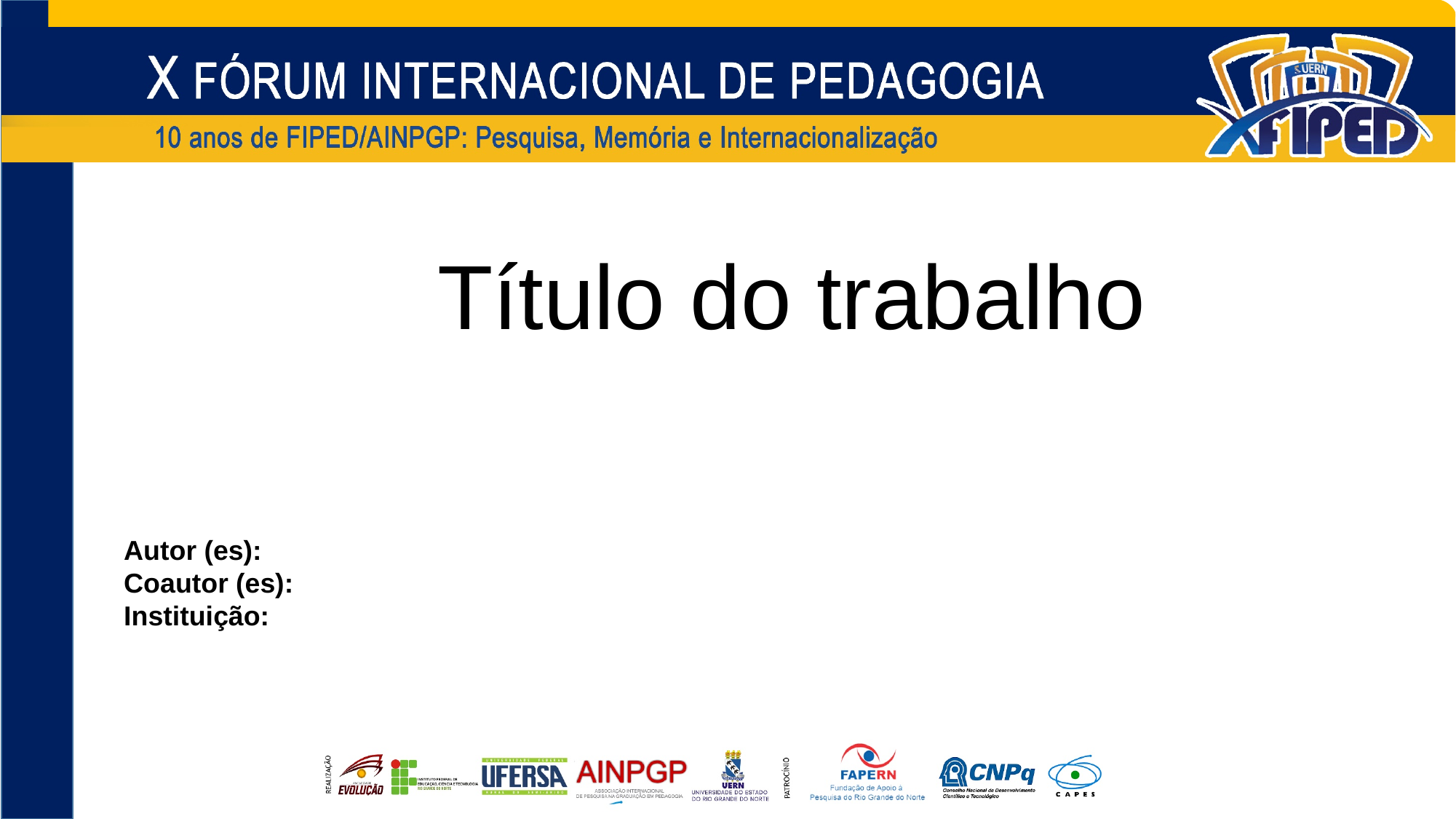

# Título do trabalho

Autor (es):
Coautor (es):
Instituição: